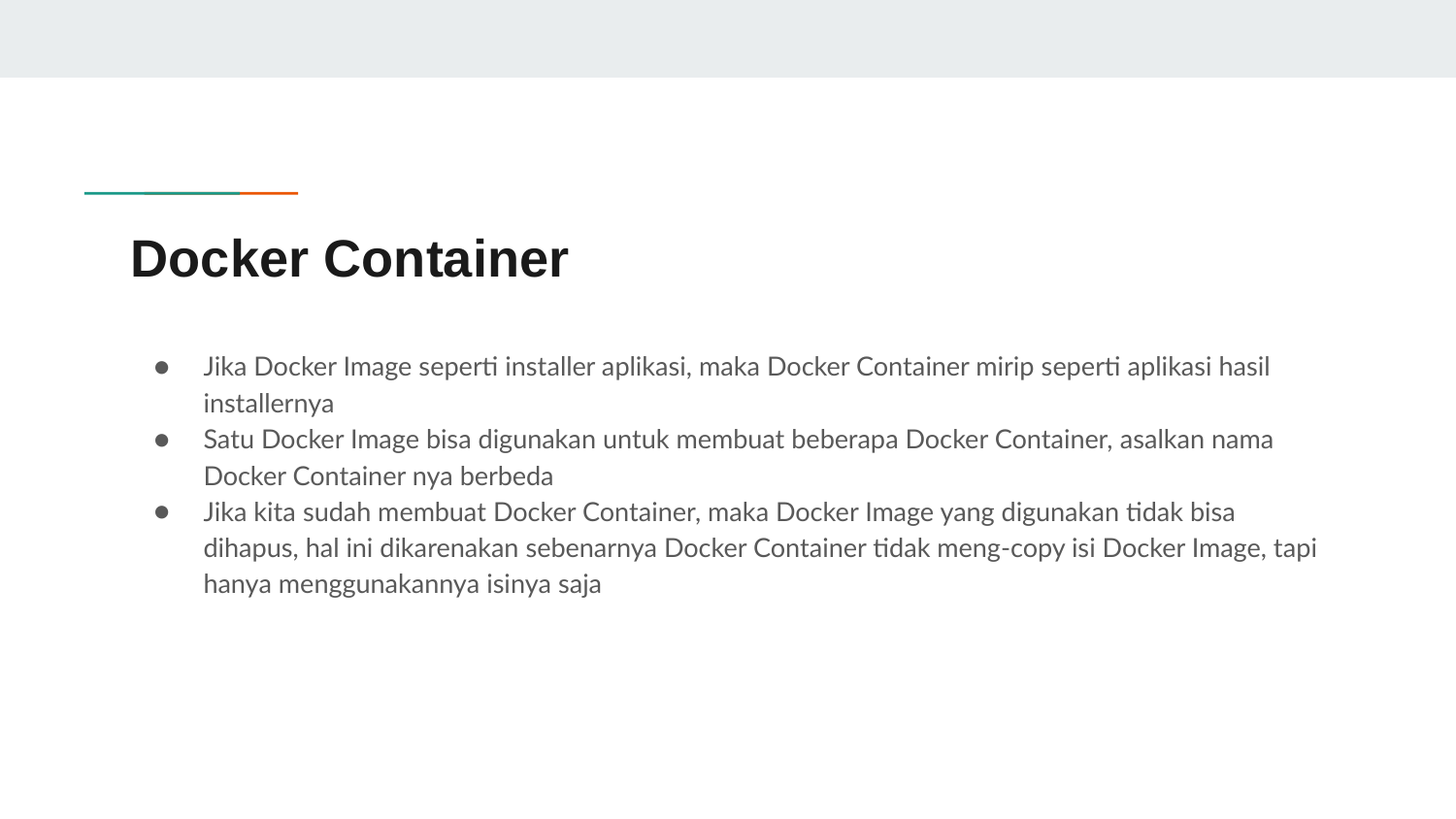

# Docker Container
Jika Docker Image seperti installer aplikasi, maka Docker Container mirip seperti aplikasi hasil installernya
Satu Docker Image bisa digunakan untuk membuat beberapa Docker Container, asalkan nama Docker Container nya berbeda
Jika kita sudah membuat Docker Container, maka Docker Image yang digunakan tidak bisa dihapus, hal ini dikarenakan sebenarnya Docker Container tidak meng-copy isi Docker Image, tapi hanya menggunakannya isinya saja